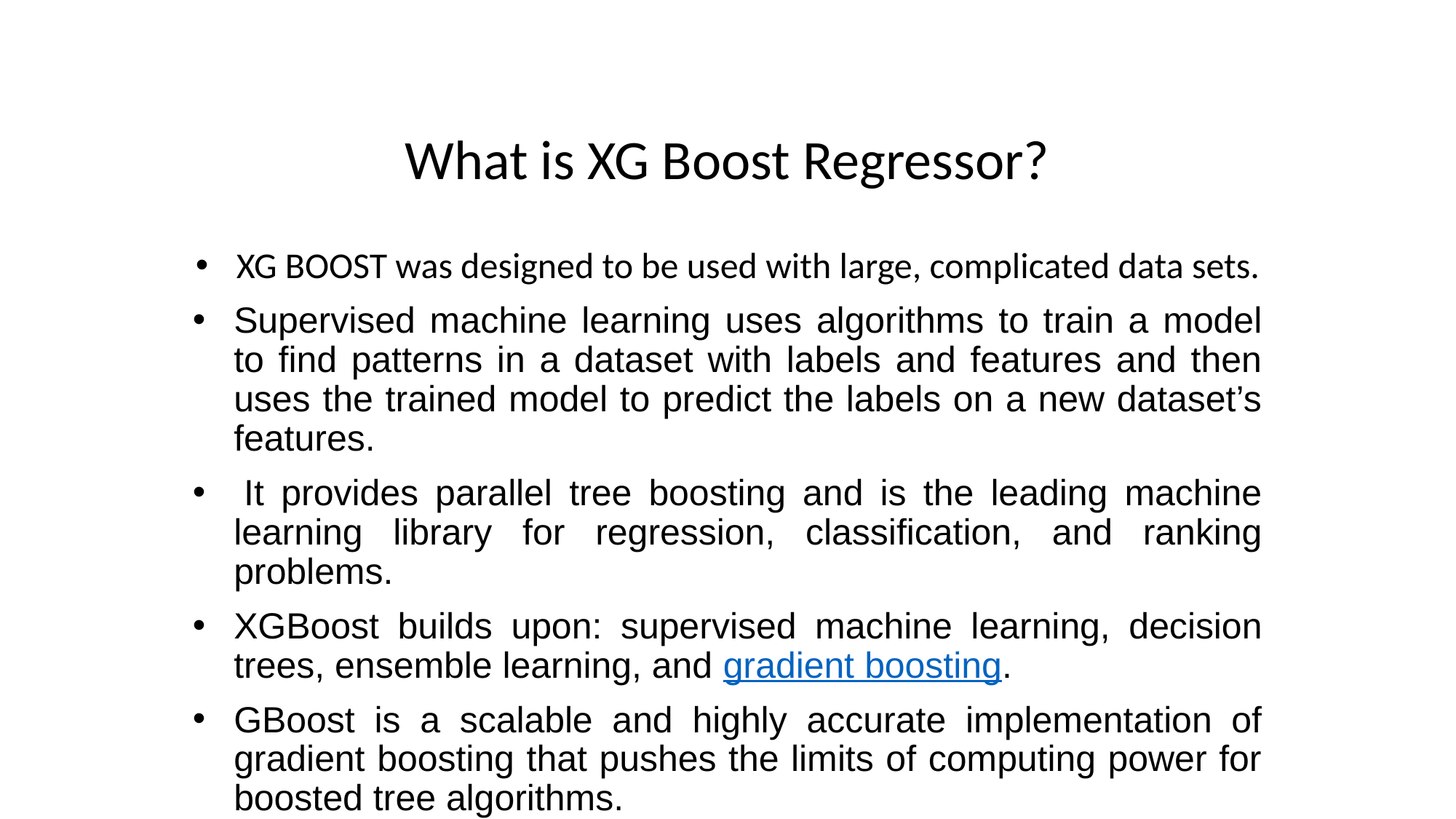

# What is XG Boost Regressor?
XG BOOST was designed to be used with large, complicated data sets.
Supervised machine learning uses algorithms to train a model to find patterns in a dataset with labels and features and then uses the trained model to predict the labels on a new dataset’s features.
 It provides parallel tree boosting and is the leading machine learning library for regression, classification, and ranking problems.
XGBoost builds upon: supervised machine learning, decision trees, ensemble learning, and gradient boosting.
GBoost is a scalable and highly accurate implementation of gradient boosting that pushes the limits of computing power for boosted tree algorithms.